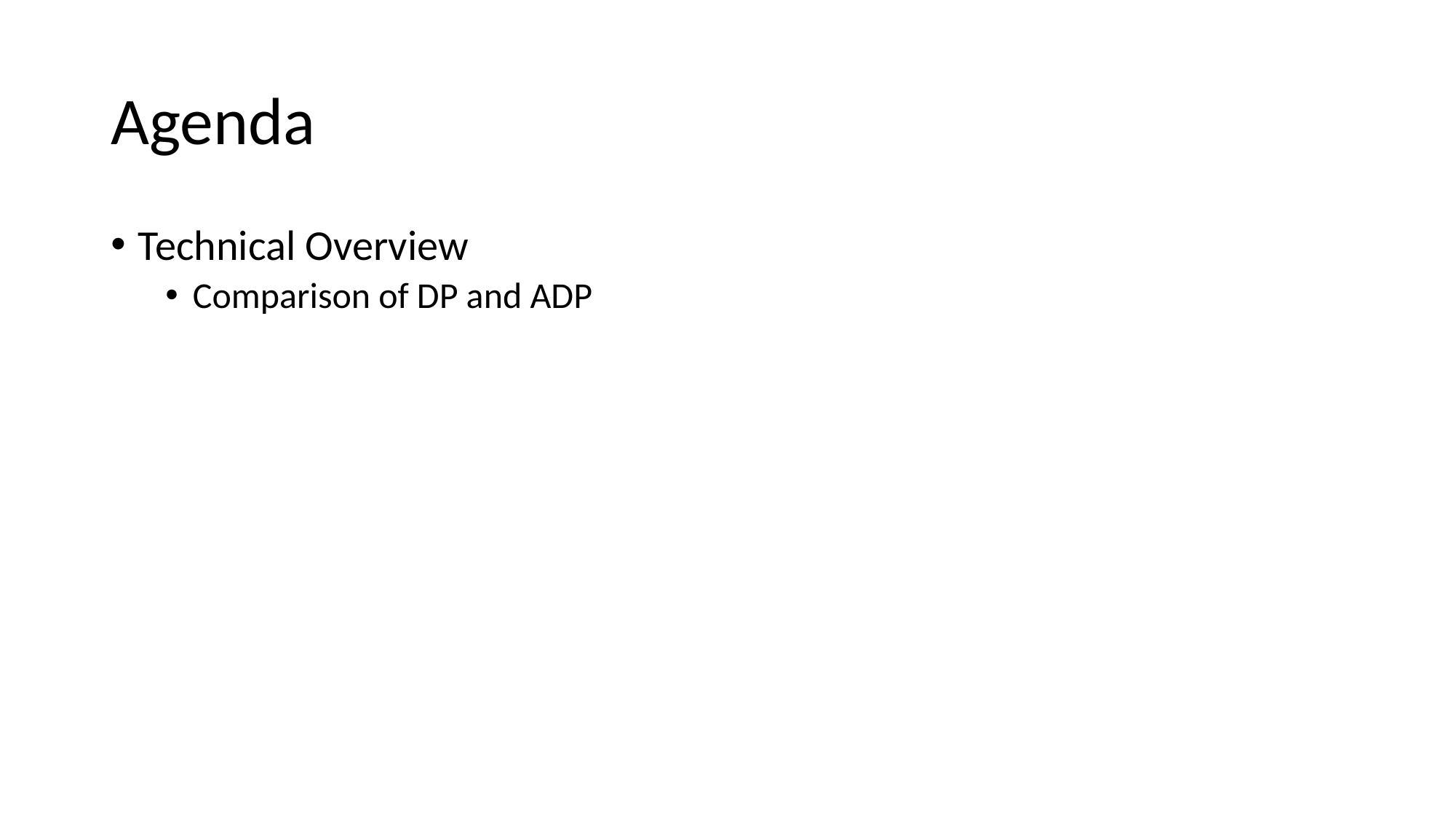

# Agenda
Technical Overview
Comparison of DP and ADP